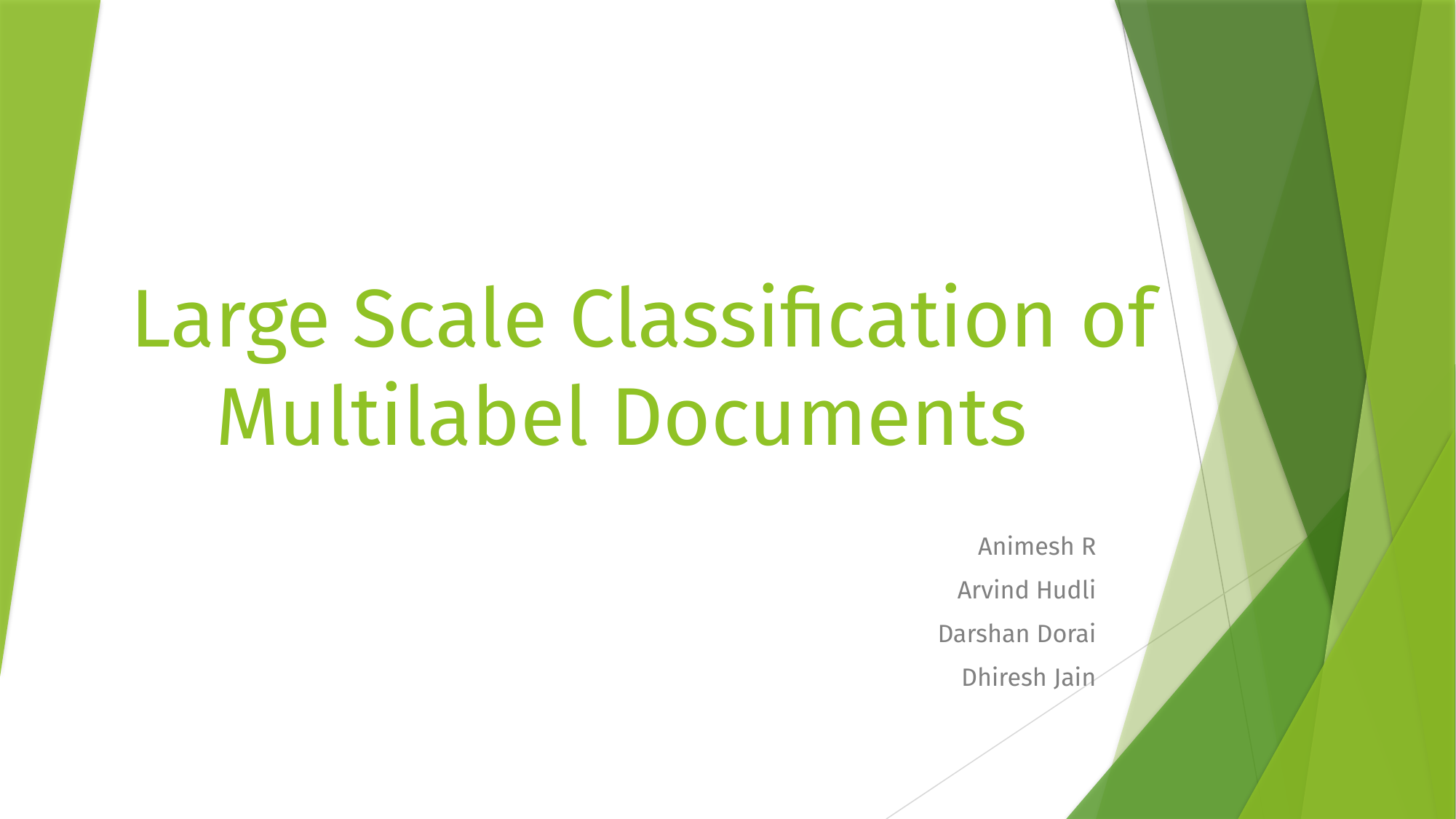

# Large Scale Classification of Multilabel Documents
Animesh R
Arvind Hudli
Darshan Dorai
Dhiresh Jain